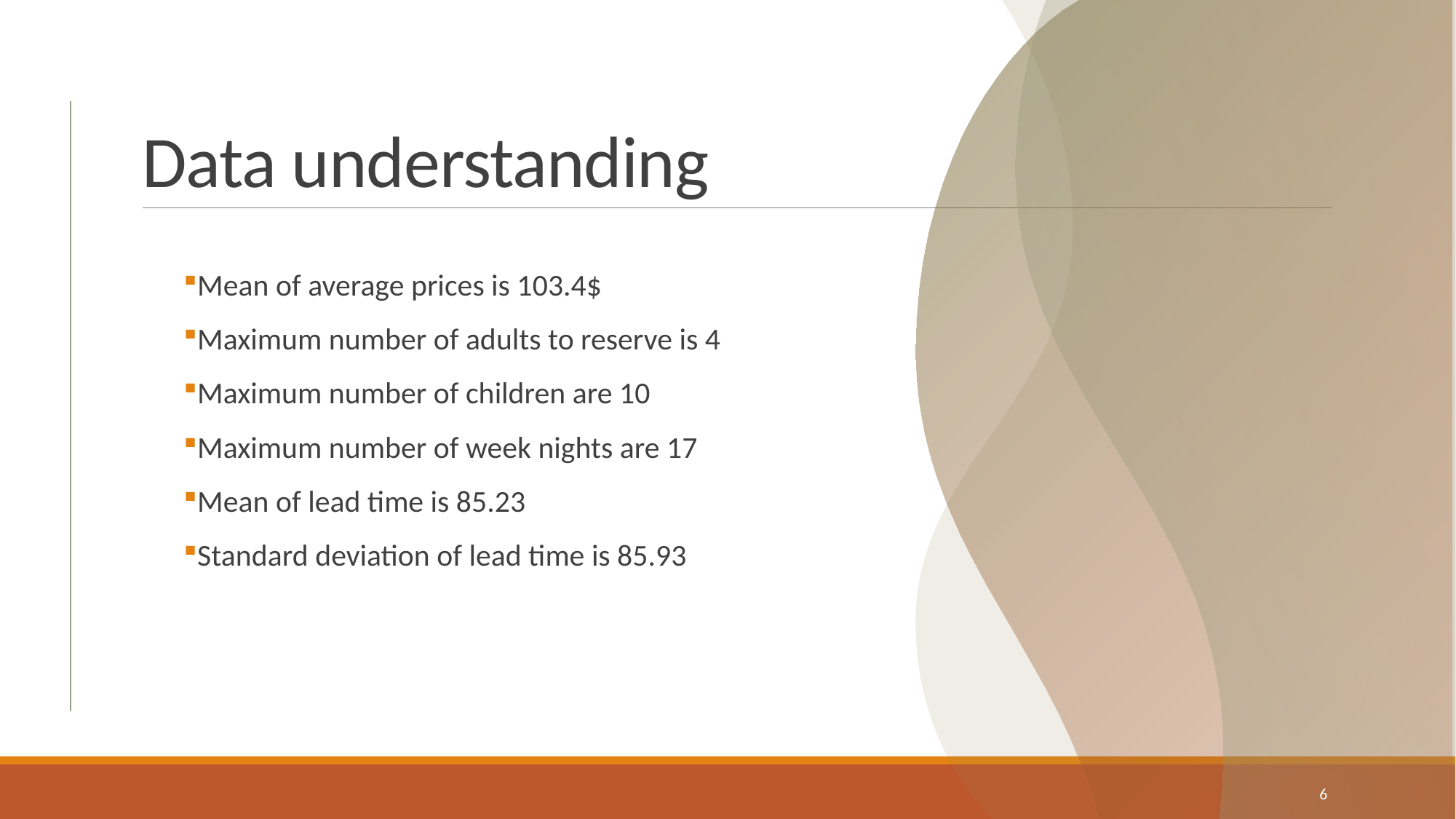

# Data understanding
Mean of average prices is 103.4$
Maximum number of adults to reserve is 4
Maximum number of children are 10
Maximum number of week nights are 17
Mean of lead time is 85.23
Standard deviation of lead time is 85.93
6